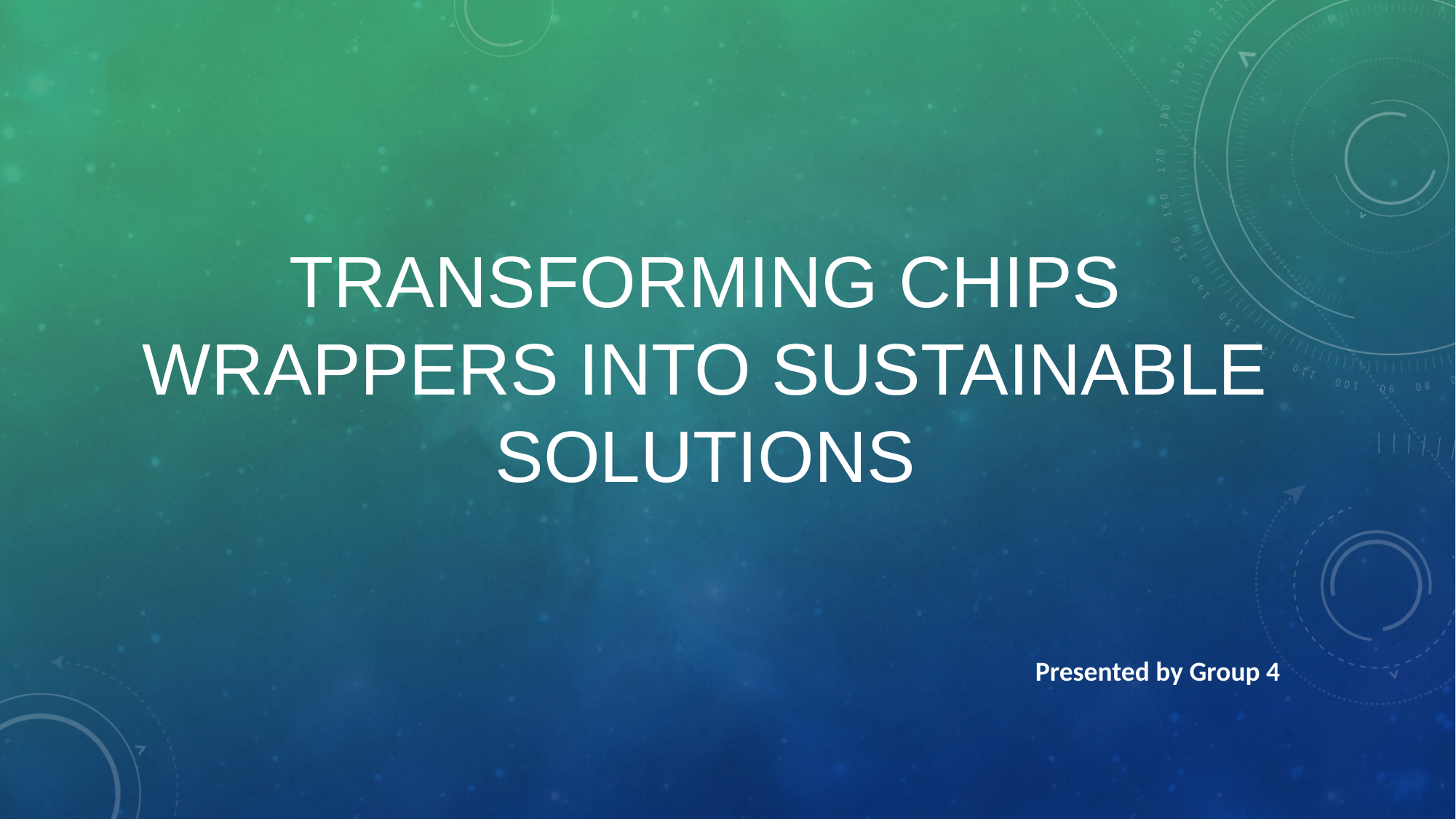

# Transforming chips wrappers into sustainable solutions
Presented by Group 4